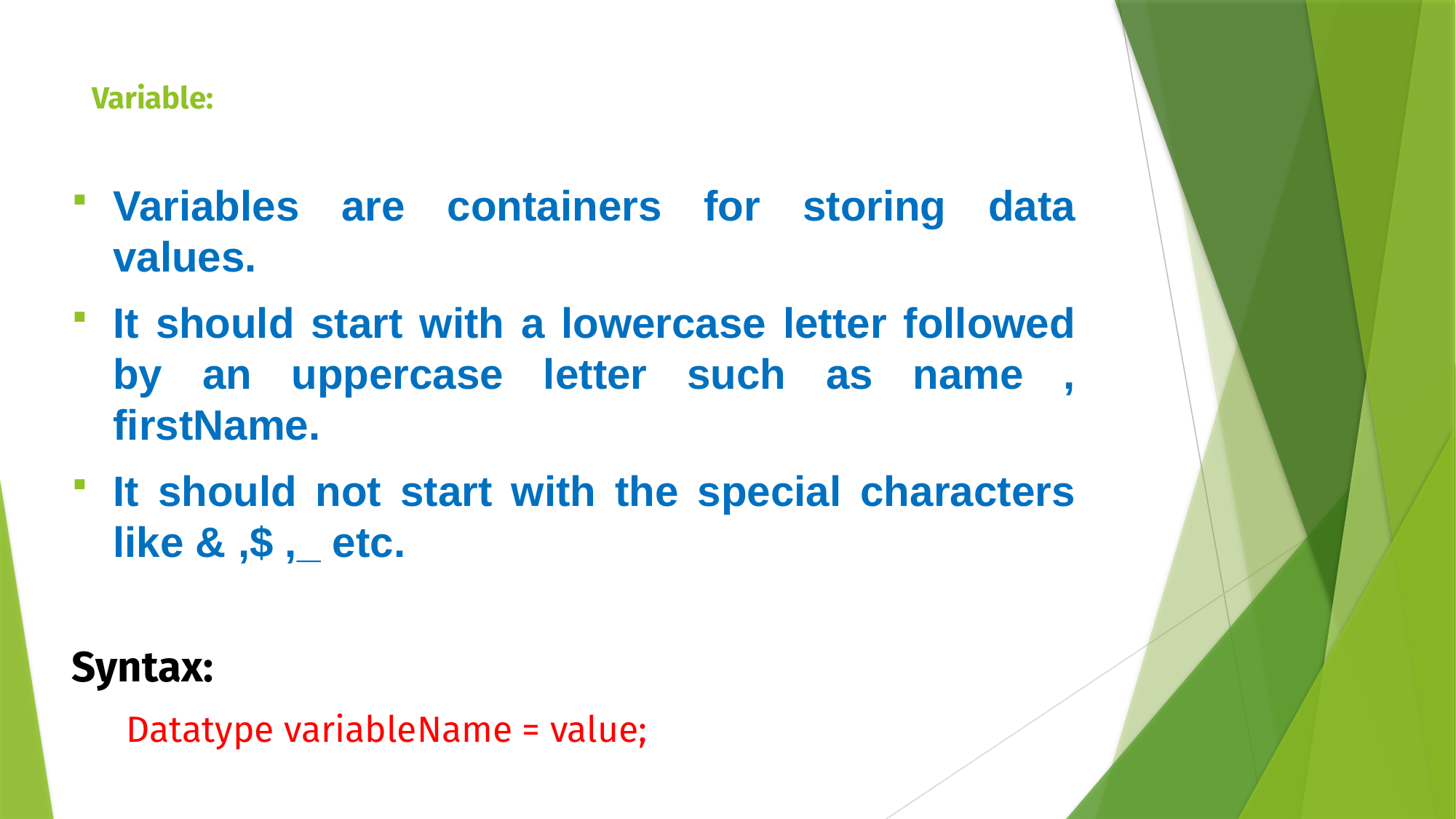

# Variable:
Variables are containers for storing data values.
It should start with a lowercase letter followed by an uppercase letter such as name , firstName.
It should not start with the special characters like & ,$ ,_ etc.

Syntax:
Datatype variableName = value;